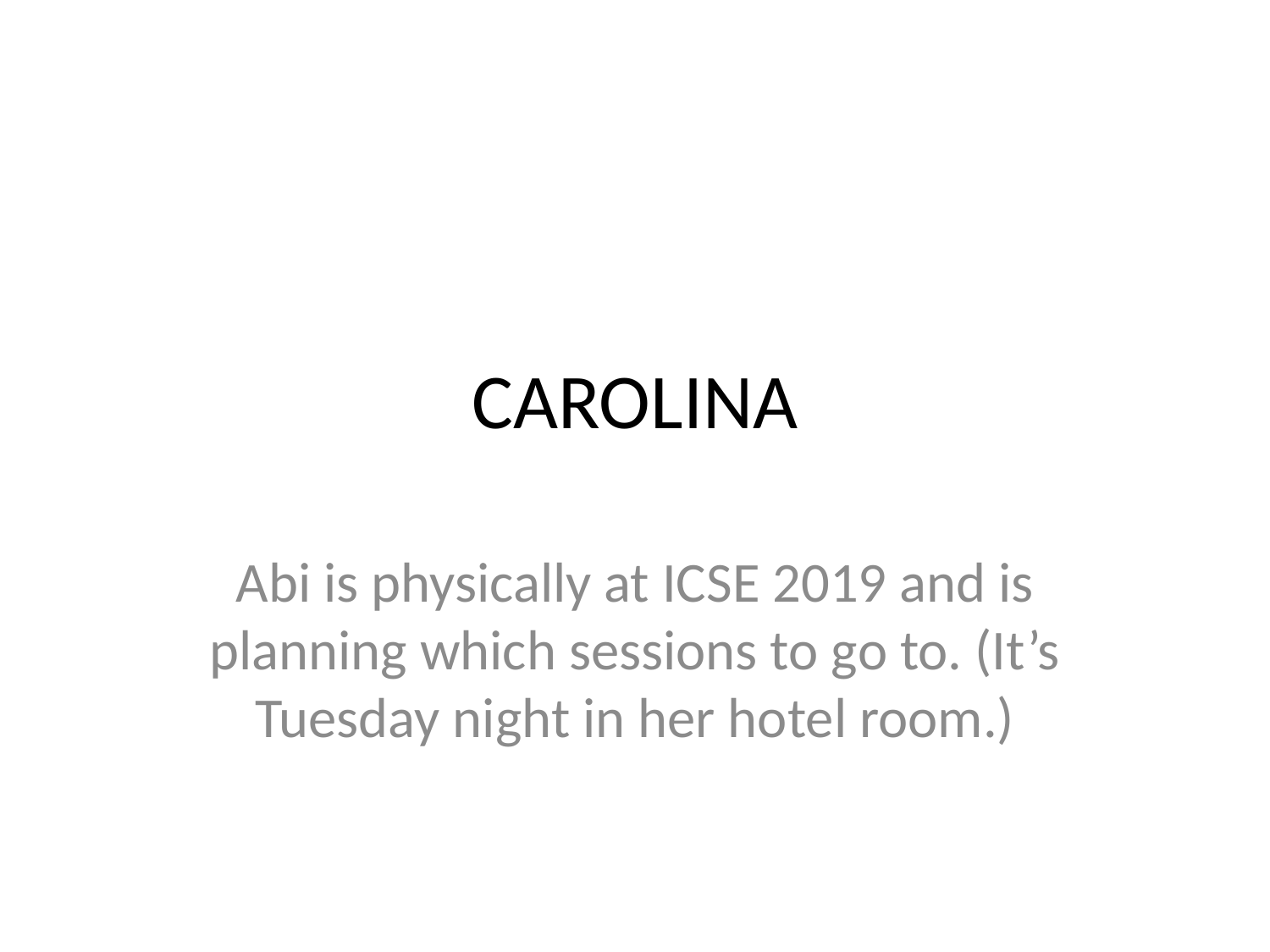

# CAROLINA
Abi is physically at ICSE 2019 and is planning which sessions to go to. (It’s Tuesday night in her hotel room.)